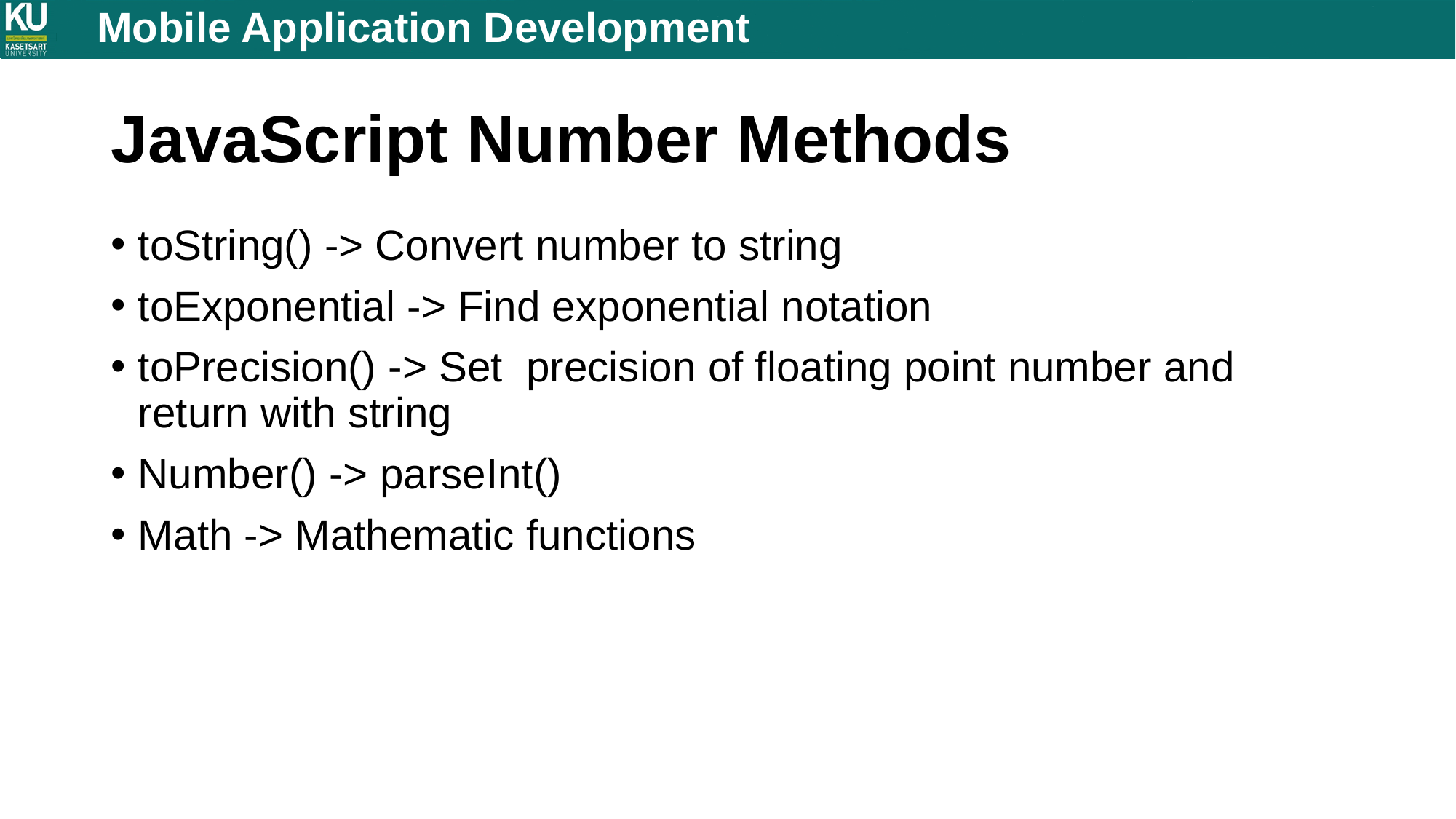

# JavaScript Number Methods
toString() -> Convert number to string
toExponential -> Find exponential notation
toPrecision() -> Set  precision of floating point number and return with string
Number() -> parseInt()
Math -> Mathematic functions